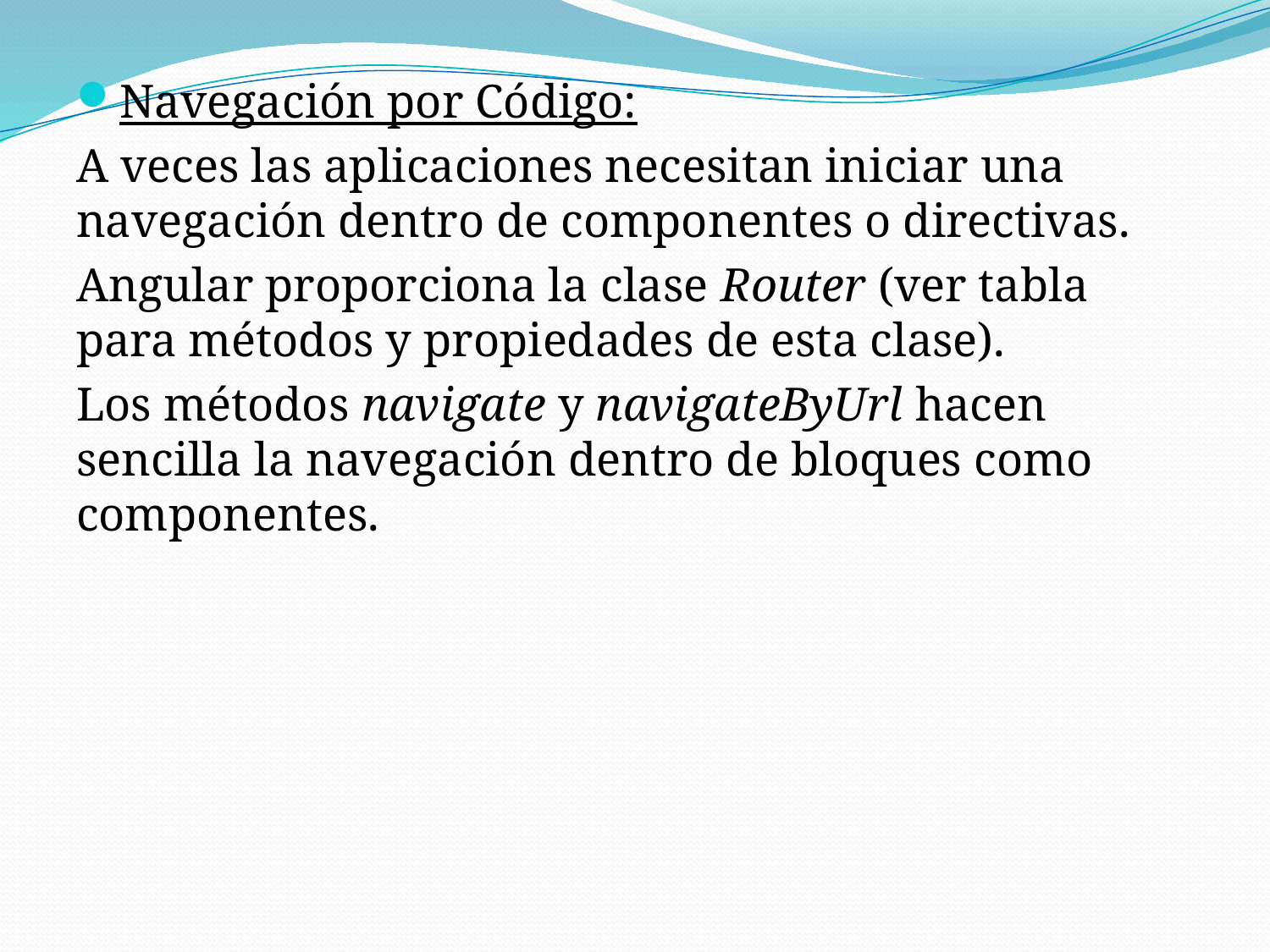

Navegación por Código:
A veces las aplicaciones necesitan iniciar una navegación dentro de componentes o directivas.
Angular proporciona la clase Router (ver tabla para métodos y propiedades de esta clase).
Los métodos navigate y navigateByUrl hacen sencilla la navegación dentro de bloques como componentes.